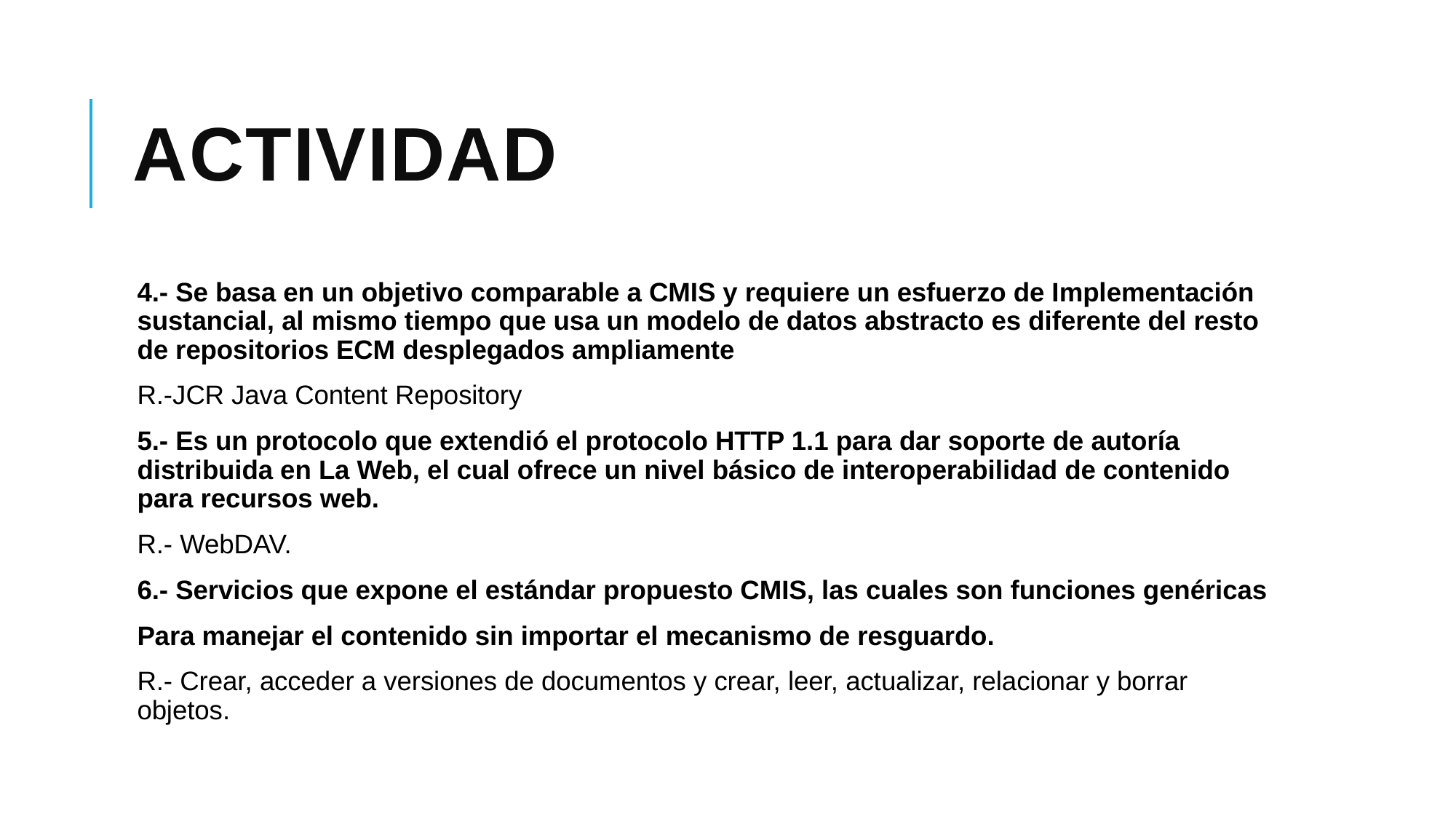

# ACTIVIDAD
4.- Se basa en un objetivo comparable a CMIS y requiere un esfuerzo de Implementación sustancial, al mismo tiempo que usa un modelo de datos abstracto es diferente del resto de repositorios ECM desplegados ampliamente
R.-JCR Java Content Repository
5.- Es un protocolo que extendió el protocolo HTTP 1.1 para dar soporte de autoría distribuida en La Web, el cual ofrece un nivel básico de interoperabilidad de contenido para recursos web.
R.- WebDAV.
6.- Servicios que expone el estándar propuesto CMIS, las cuales son funciones genéricas
Para manejar el contenido sin importar el mecanismo de resguardo.
R.- Crear, acceder a versiones de documentos y crear, leer, actualizar, relacionar y borrar objetos.